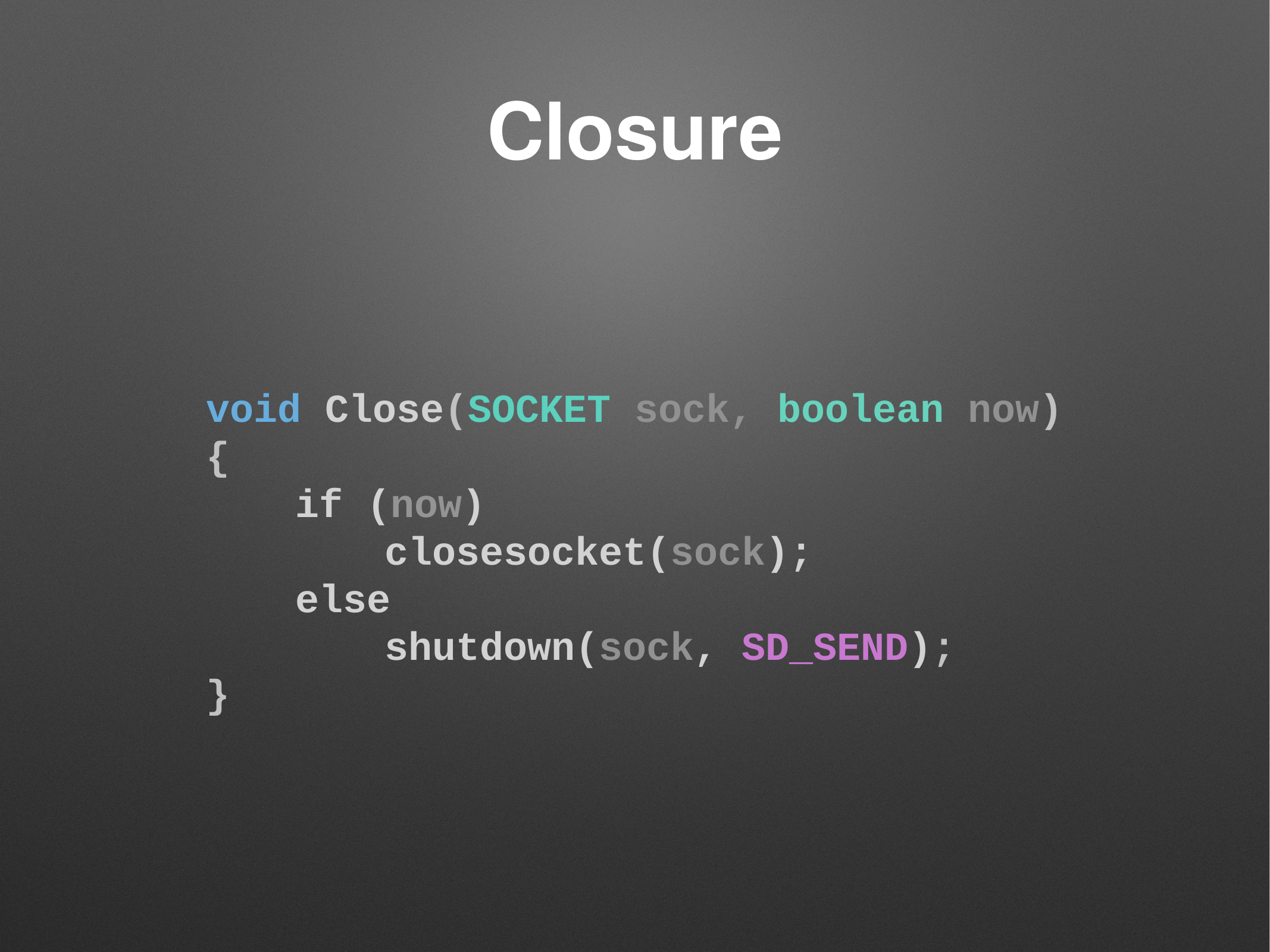

# Closure
void Close(SOCKET sock, boolean now)
{
	if (now)
		closesocket(sock);
	else
		shutdown(sock, SD_SEND);
}